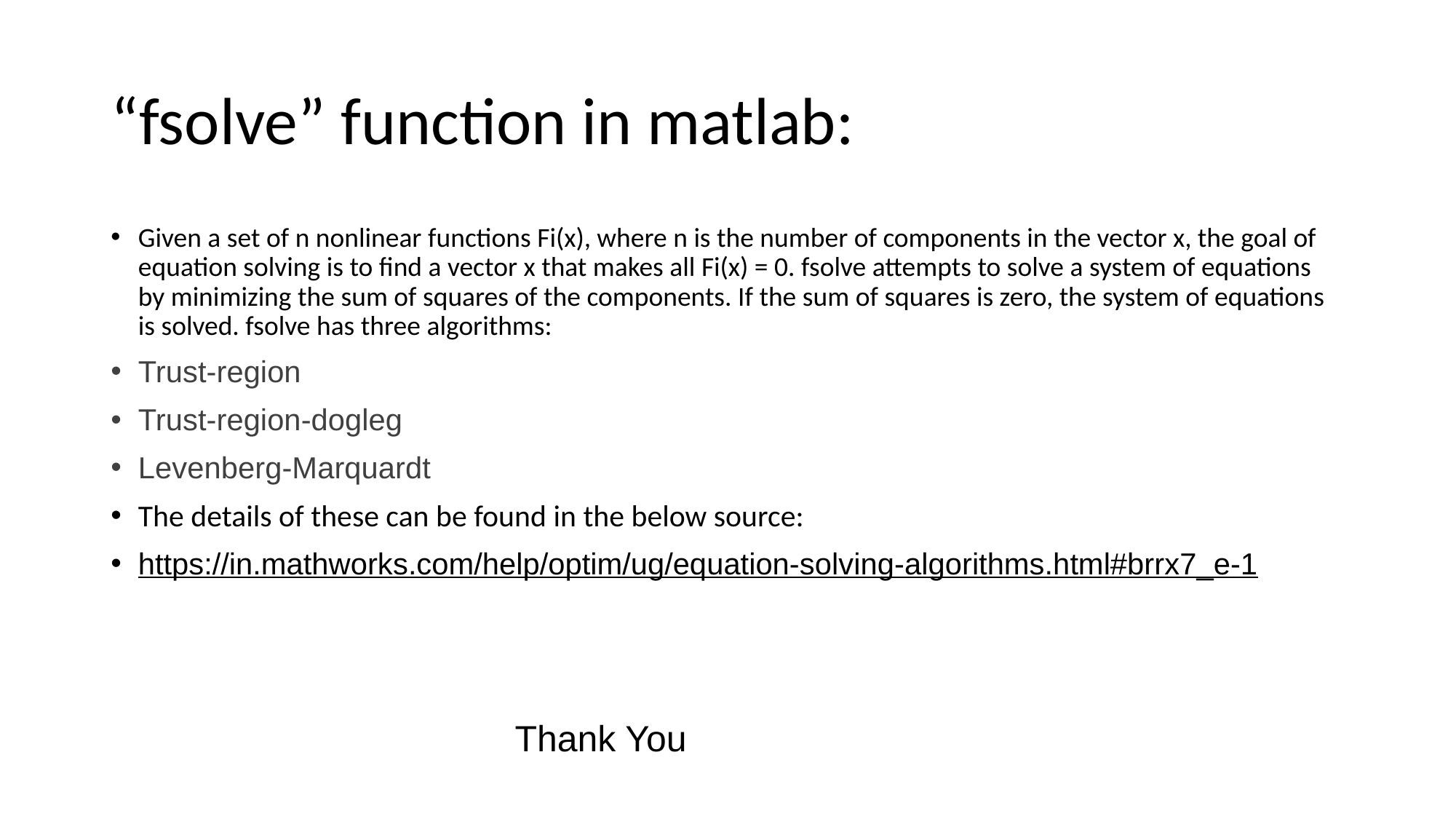

# “fsolve” function in matlab:
Given a set of n nonlinear functions Fi(x), where n is the number of components in the vector x, the goal of equation solving is to find a vector x that makes all Fi(x) = 0. fsolve attempts to solve a system of equations by minimizing the sum of squares of the components. If the sum of squares is zero, the system of equations is solved. fsolve has three algorithms:
Trust-region
Trust-region-dogleg
Levenberg-Marquardt
The details of these can be found in the below source:
https://in.mathworks.com/help/optim/ug/equation-solving-algorithms.html#brrx7_e-1
Thank You